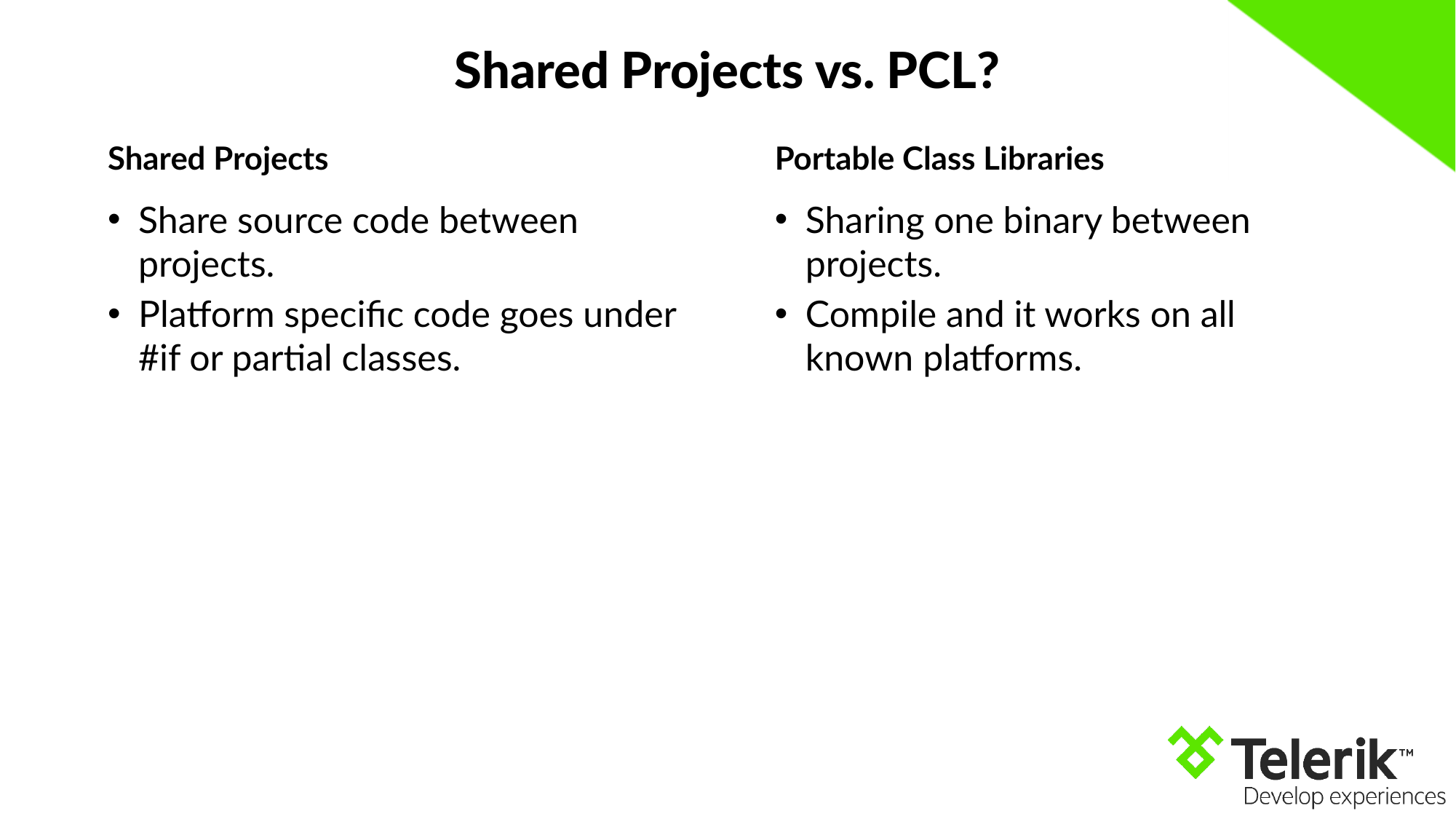

# Shared Projects vs. PCL?
Shared Projects
Portable Class Libraries
Share source code between projects.
Platform specific code goes under #if or partial classes.

Sharing one binary between projects.
Compile and it works on all known platforms.